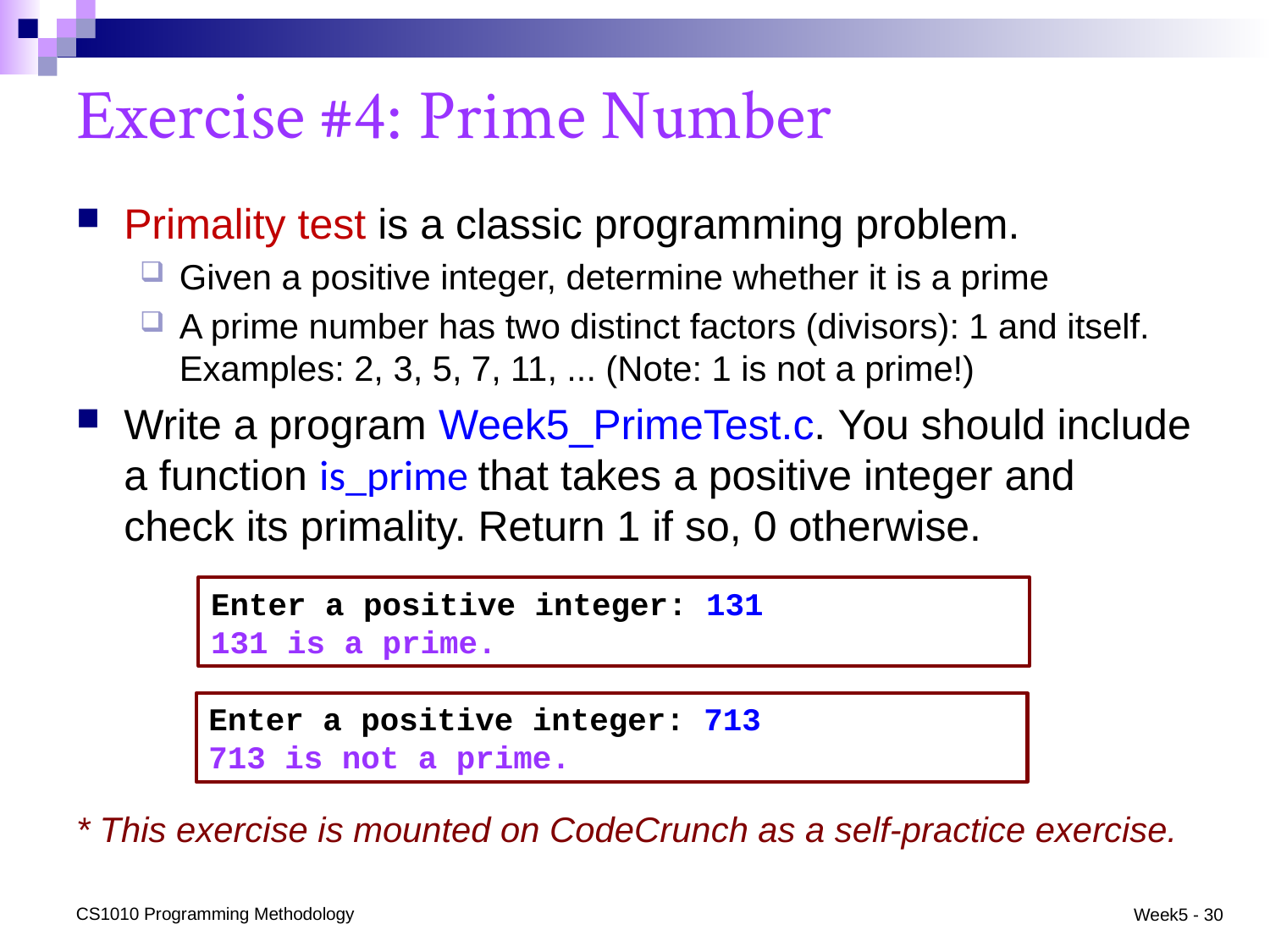

# Exercise #4: Prime Number
Primality test is a classic programming problem.
Given a positive integer, determine whether it is a prime
A prime number has two distinct factors (divisors): 1 and itself. Examples: 2, 3, 5, 7, 11, ... (Note: 1 is not a prime!)
Write a program Week5_PrimeTest.c. You should include a function is_prime that takes a positive integer and check its primality. Return 1 if so, 0 otherwise.

* This exercise is mounted on CodeCrunch as a self-practice exercise.
Enter a positive integer: 131
131 is a prime.
Enter a positive integer: 713
713 is not a prime.
CS1010 Programming Methodology
Week5 - 30